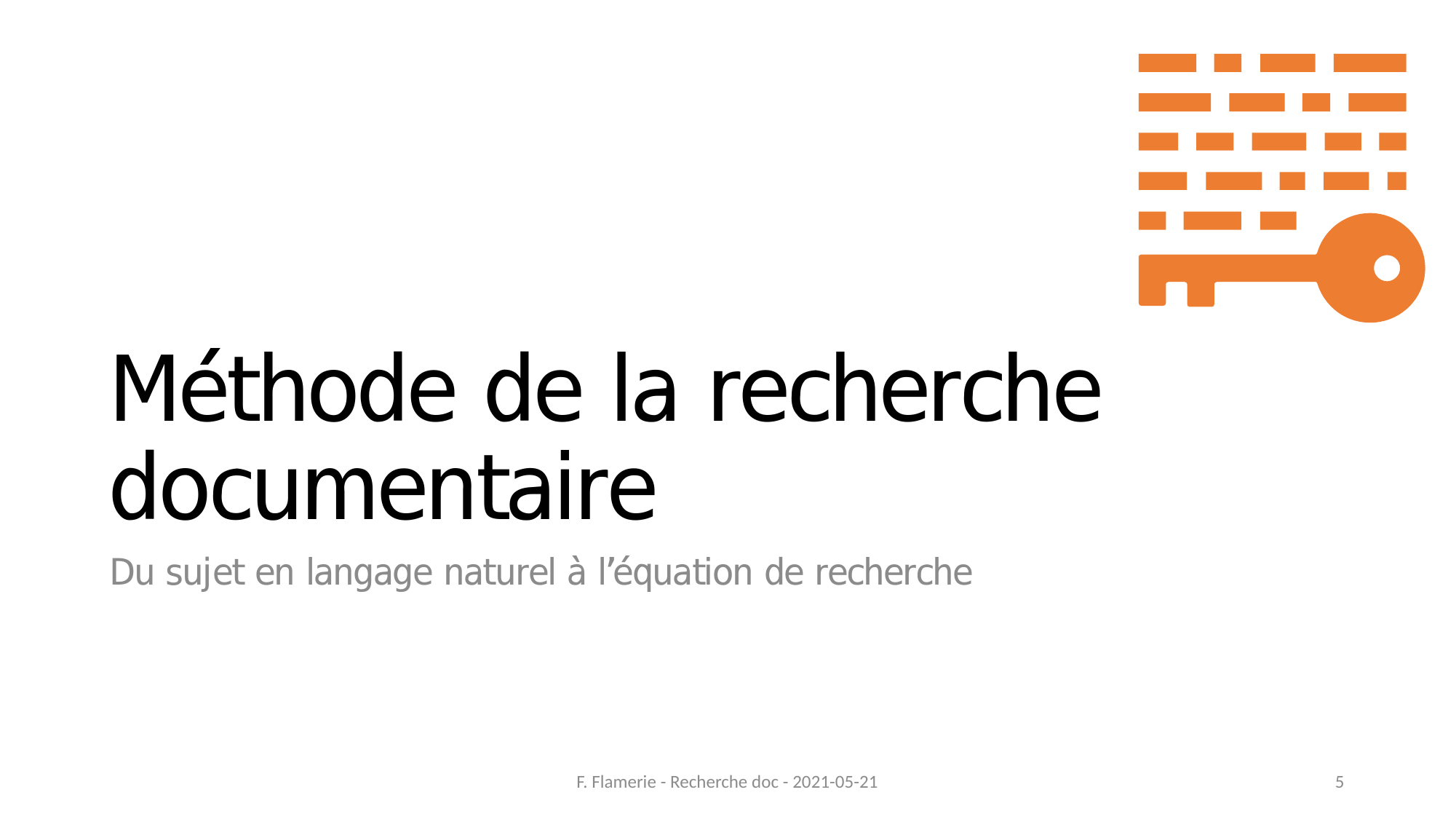

# Méthode de la recherche documentaire
Du sujet en langage naturel à l’équation de recherche
F. Flamerie - Recherche doc - 2021-05-21
5